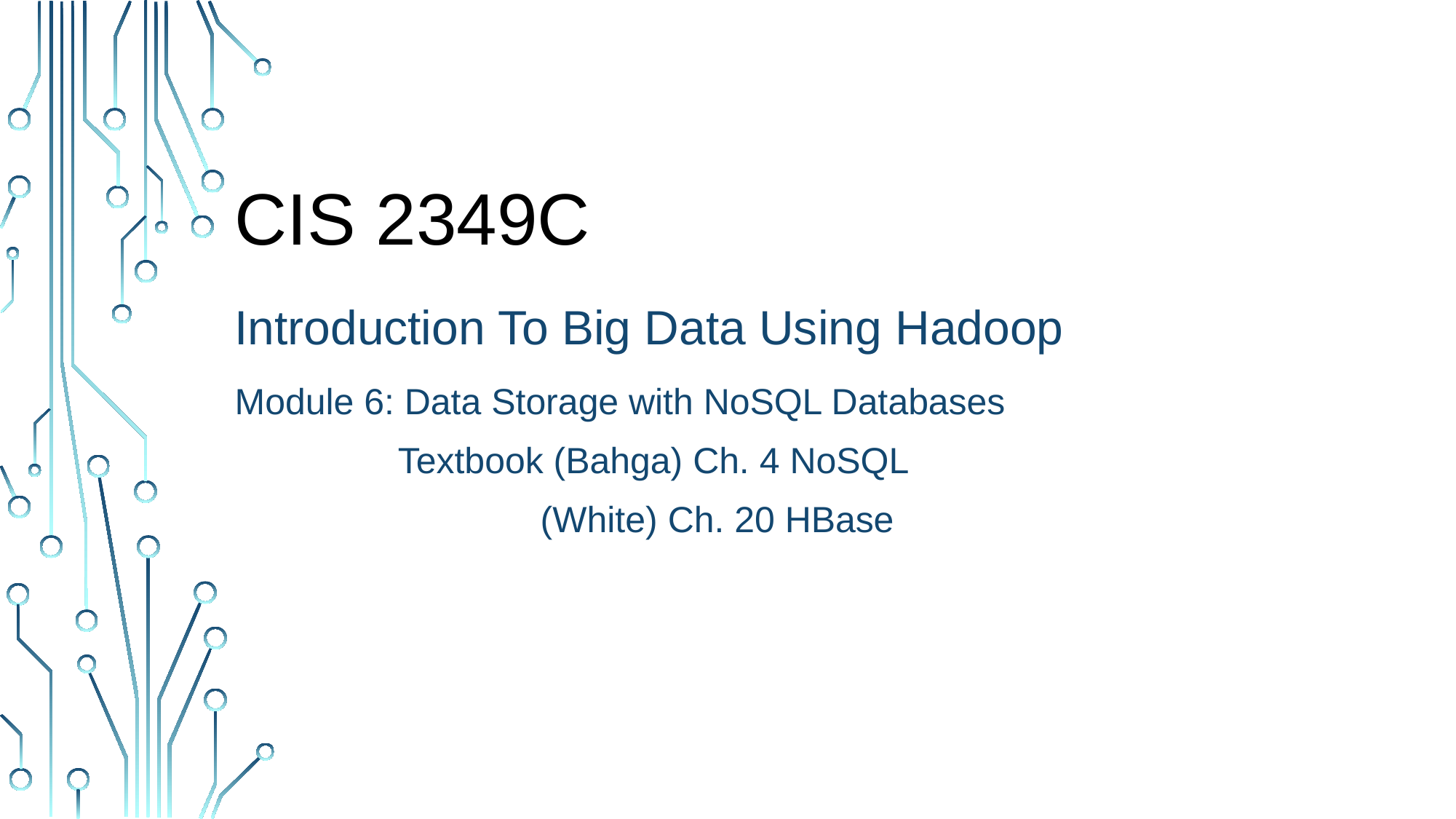

# CIS 2349C
Introduction To Big Data Using Hadoop
Module 6: Data Storage with NoSQL Databases
                Textbook (Bahga) Ch. 4 NoSQL
                              (White) Ch. 20 HBase